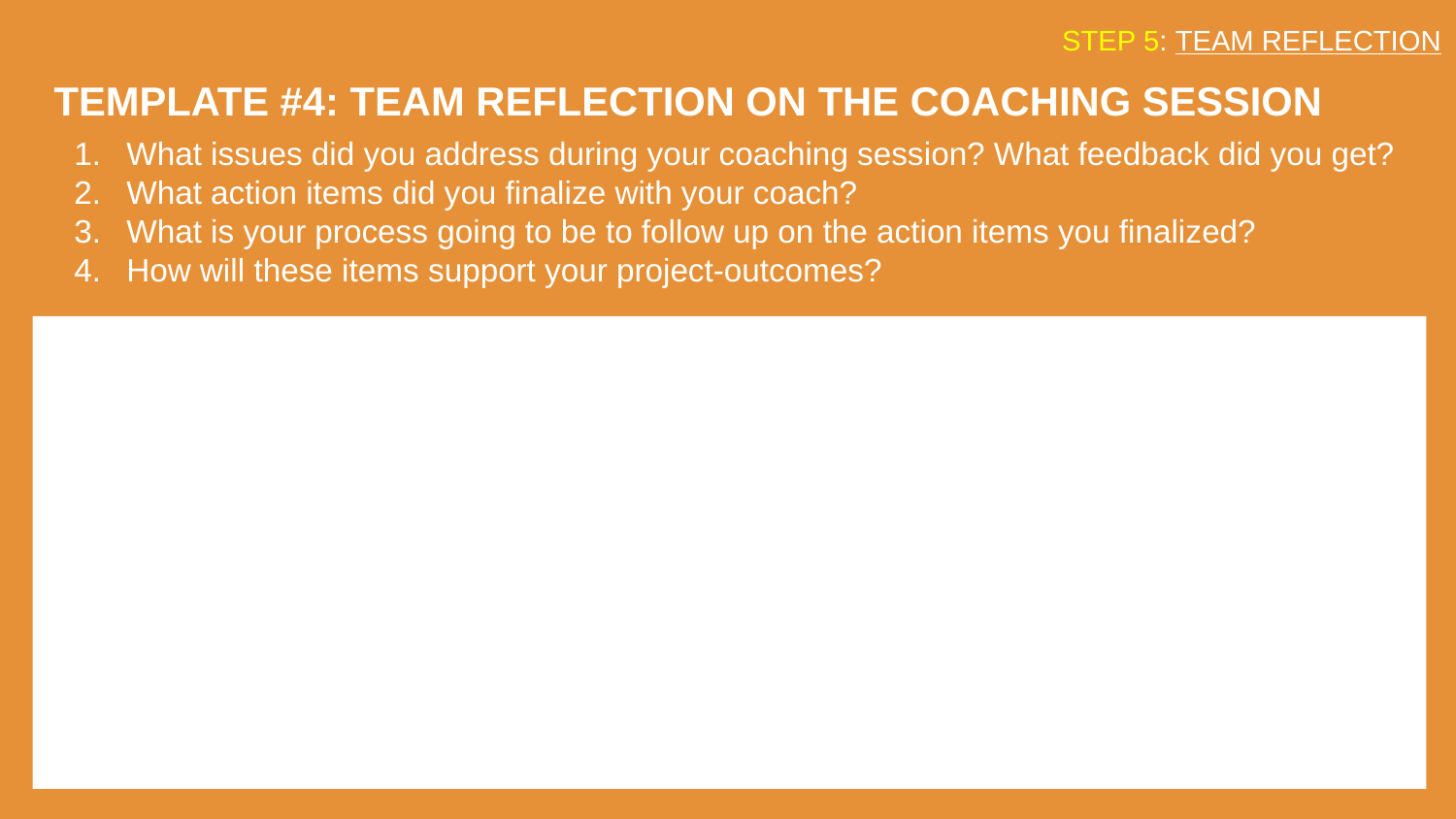

STEP 5: TEAM REFLECTION
# TEMPLATE #4: TEAM REFLECTION ON THE COACHING SESSION

What issues did you address during your coaching session? What feedback did you get?
What action items did you finalize with your coach?
What is your process going to be to follow up on the action items you finalized?
How will these items support your project-outcomes?